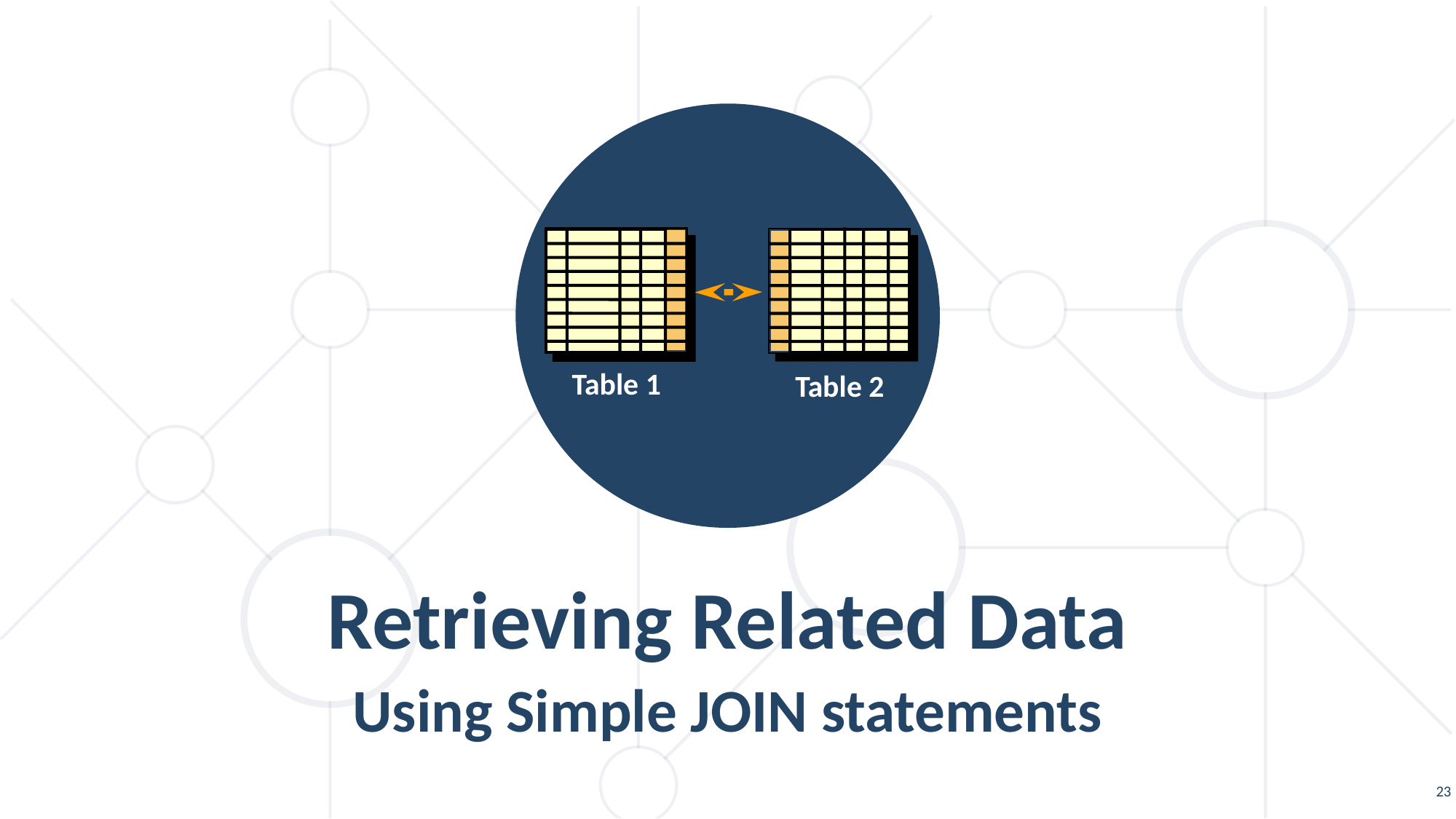

Table 1
Table 2
Retrieving Related Data
Using Simple JOIN statements

23